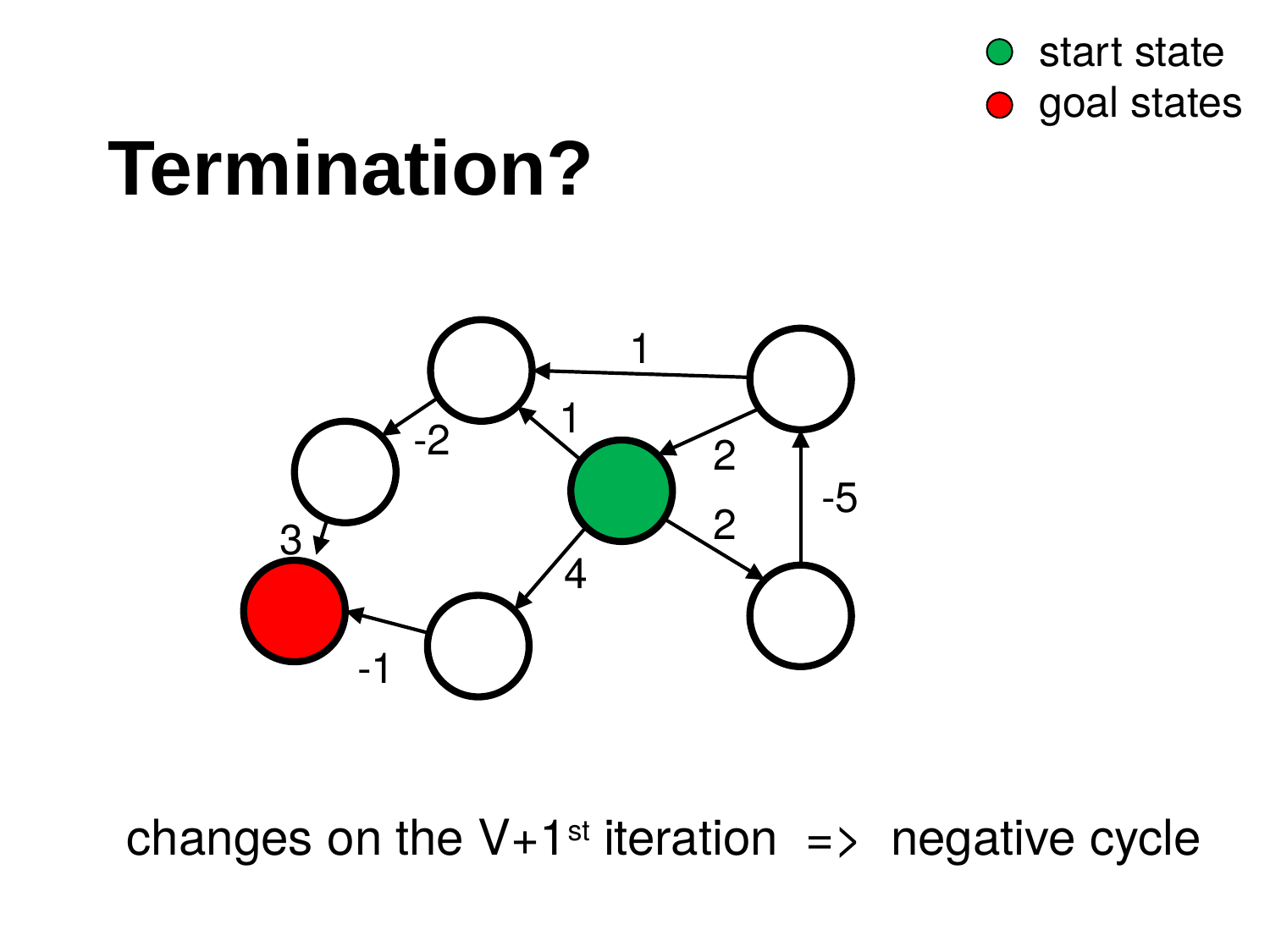

start state
goal states

# Termination?

1

1
-2

2

-5
2
3
4

-1
changes on the V+1st iteration  =>  negative cycle